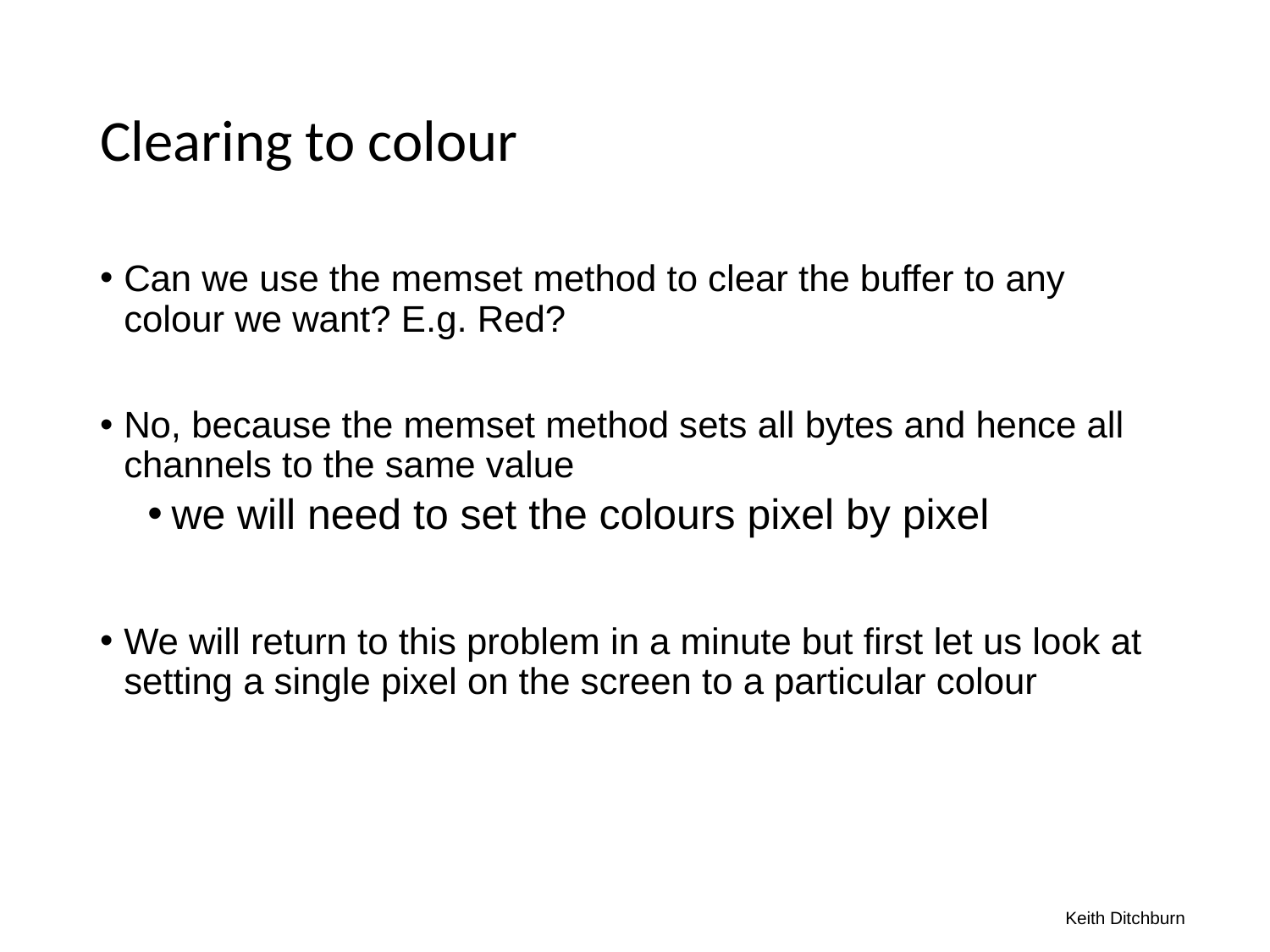

# Clearing to colour
Can we use the memset method to clear the buffer to any colour we want? E.g. Red?

No, because the memset method sets all bytes and hence all channels to the same value
we will need to set the colours pixel by pixel

We will return to this problem in a minute but first let us look at setting a single pixel on the screen to a particular colour